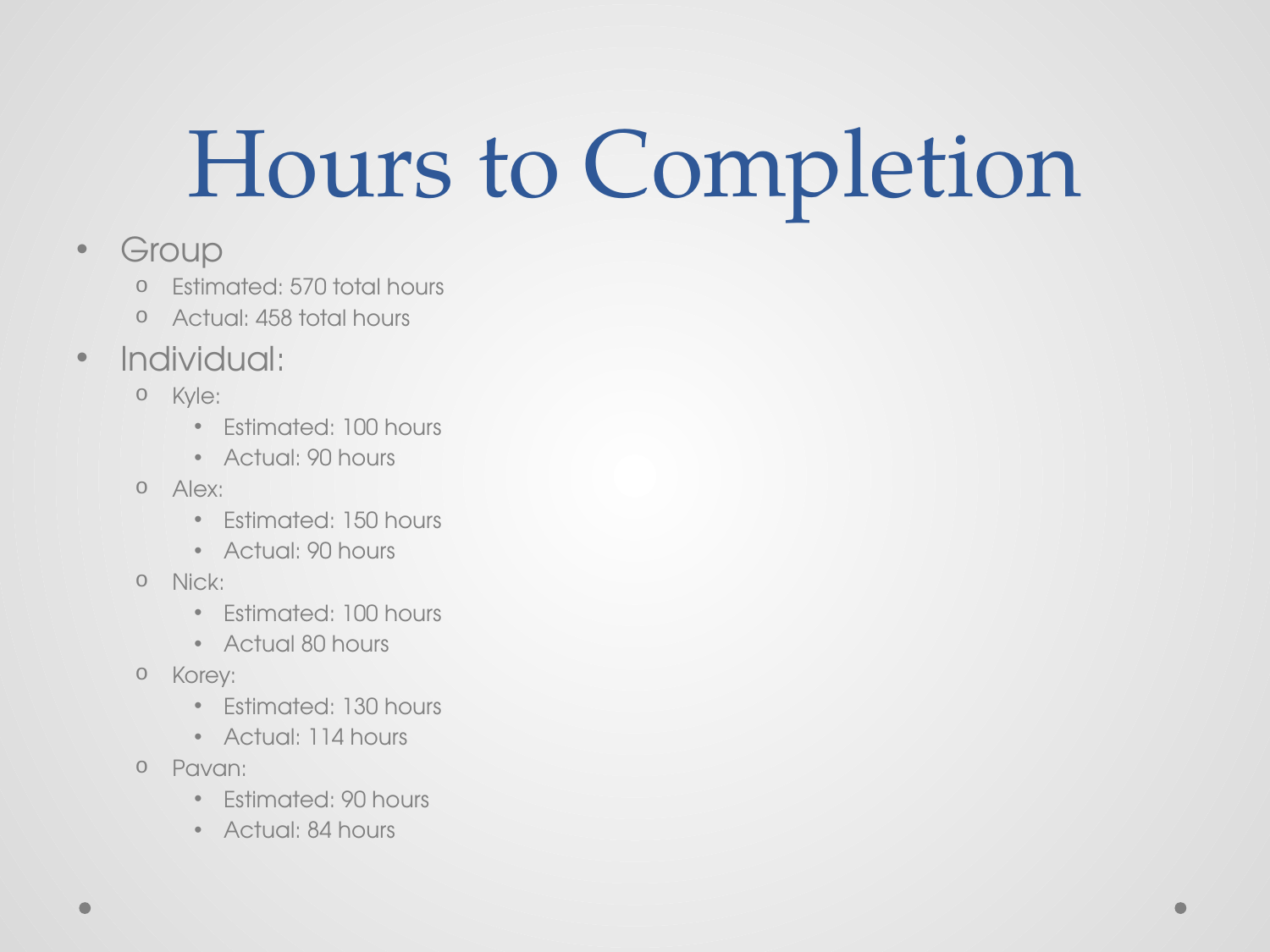

# Hours to Completion
Group
Estimated: 570 total hours
Actual: 458 total hours
Individual:
Kyle:
Estimated: 100 hours
Actual: 90 hours
Alex:
Estimated: 150 hours
Actual: 90 hours
Nick:
Estimated: 100 hours
Actual 80 hours
Korey:
Estimated: 130 hours
Actual: 114 hours
Pavan:
Estimated: 90 hours
Actual: 84 hours